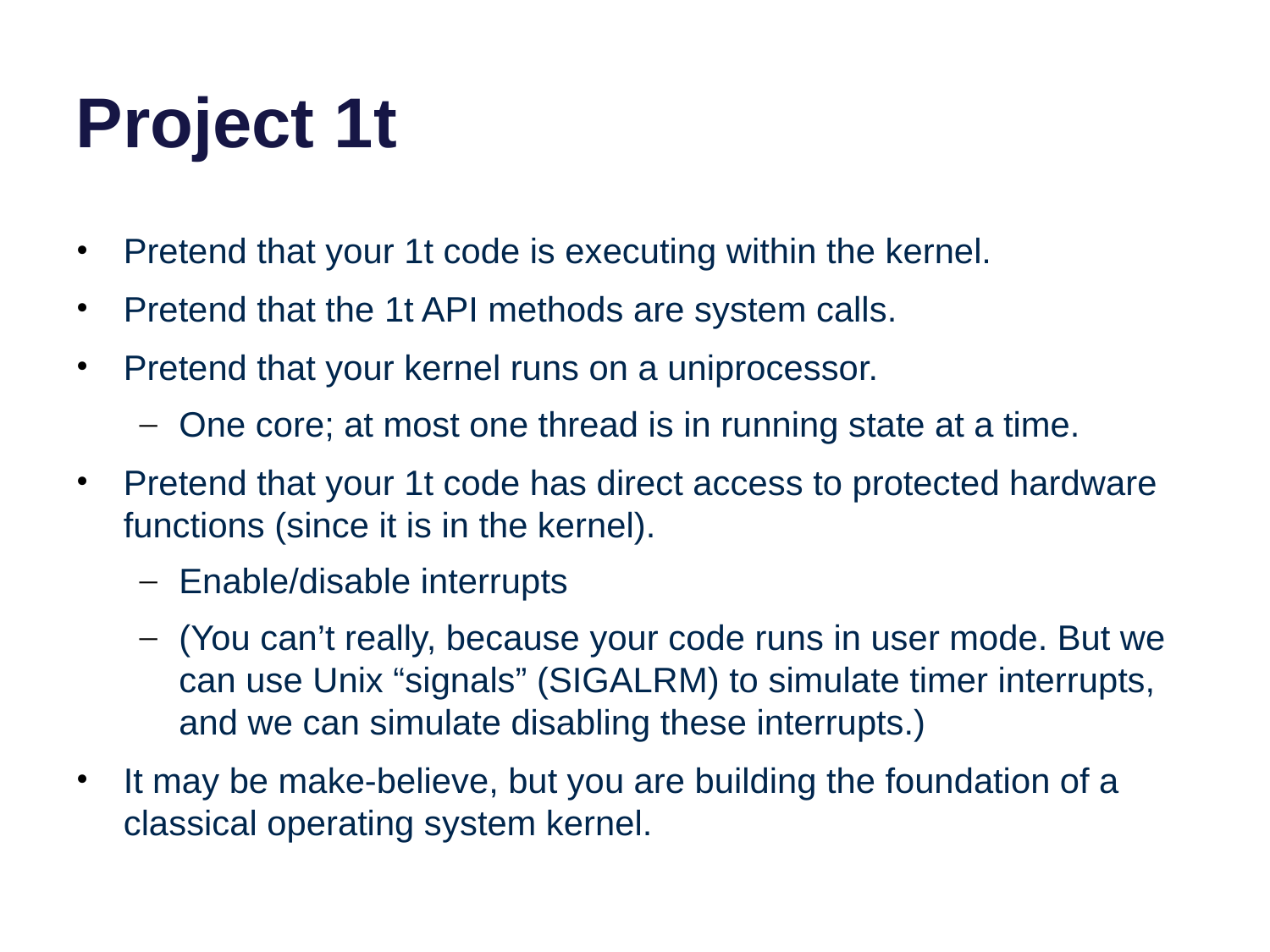

# Project 1t
Pretend that your 1t code is executing within the kernel.
Pretend that the 1t API methods are system calls.
Pretend that your kernel runs on a uniprocessor.
One core; at most one thread is in running state at a time.
Pretend that your 1t code has direct access to protected hardware functions (since it is in the kernel).
Enable/disable interrupts
(You can’t really, because your code runs in user mode. But we can use Unix “signals” (SIGALRM) to simulate timer interrupts, and we can simulate disabling these interrupts.)
It may be make-believe, but you are building the foundation of a classical operating system kernel.